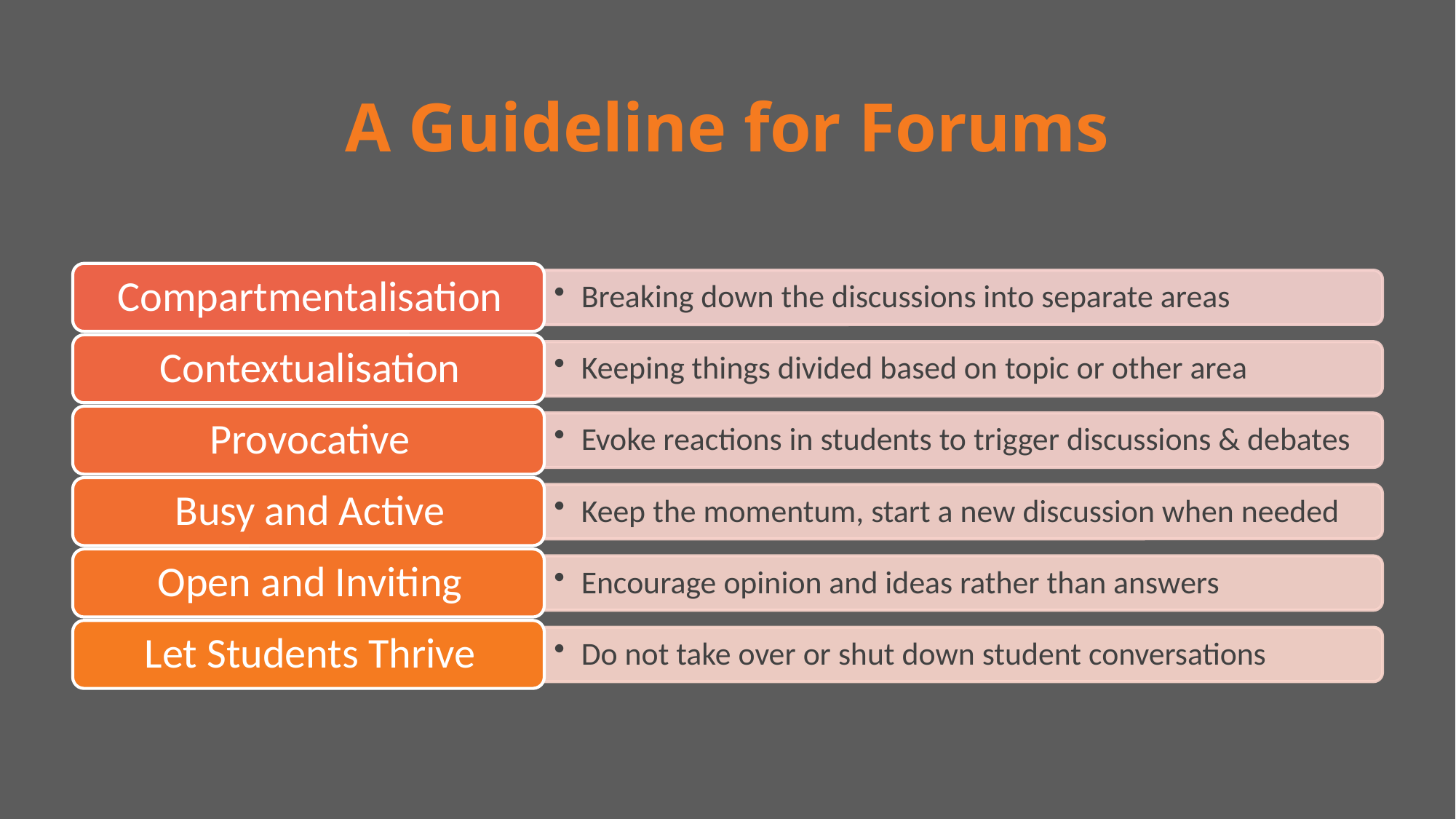

# A Guideline for Forums
Breaking down the discussions into separate areas
Compartmentalisation
Keeping things divided based on topic or other area
Contextualisation
Evoke reactions in students to trigger discussions & debates
Provocative
Keep the momentum, start a new discussion when needed
Busy and Active
Encourage opinion and ideas rather than answers
Open and Inviting
Do not take over or shut down student conversations
Let Students Thrive